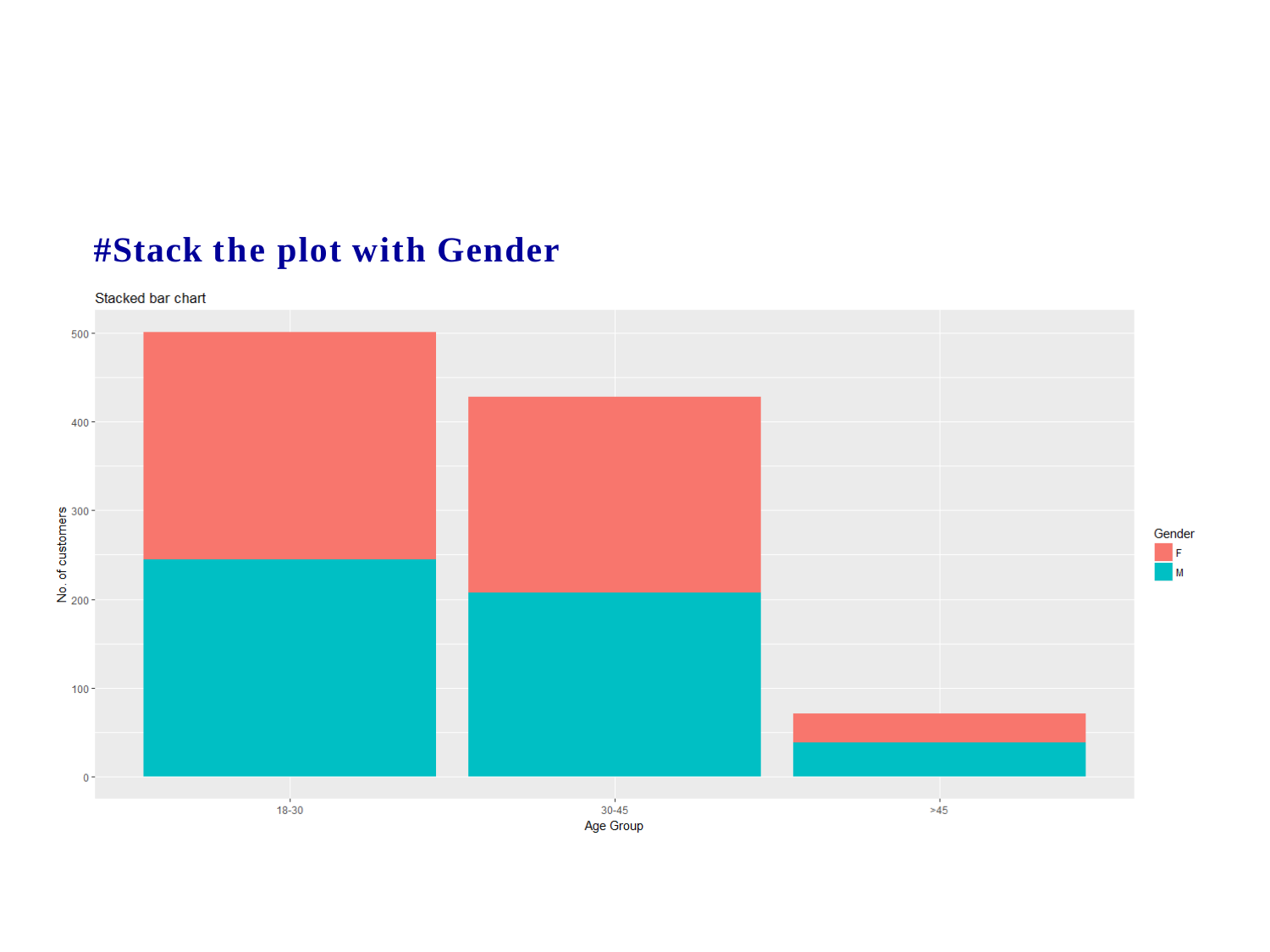

#Stack the plot with Gender

# Stacked Bar Chart  R Output
27